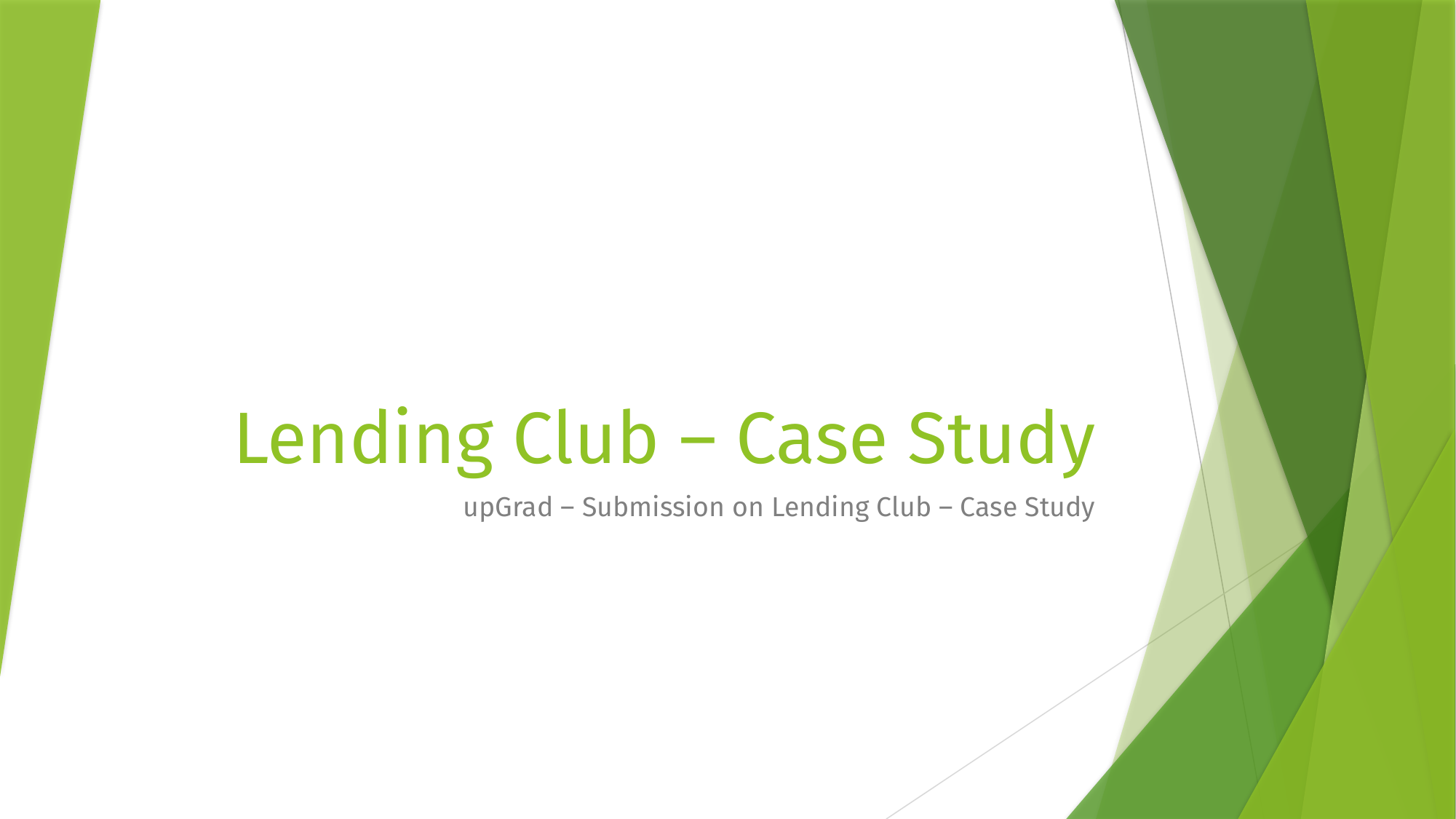

# Lending Club – Case Study
upGrad – Submission on Lending Club – Case Study